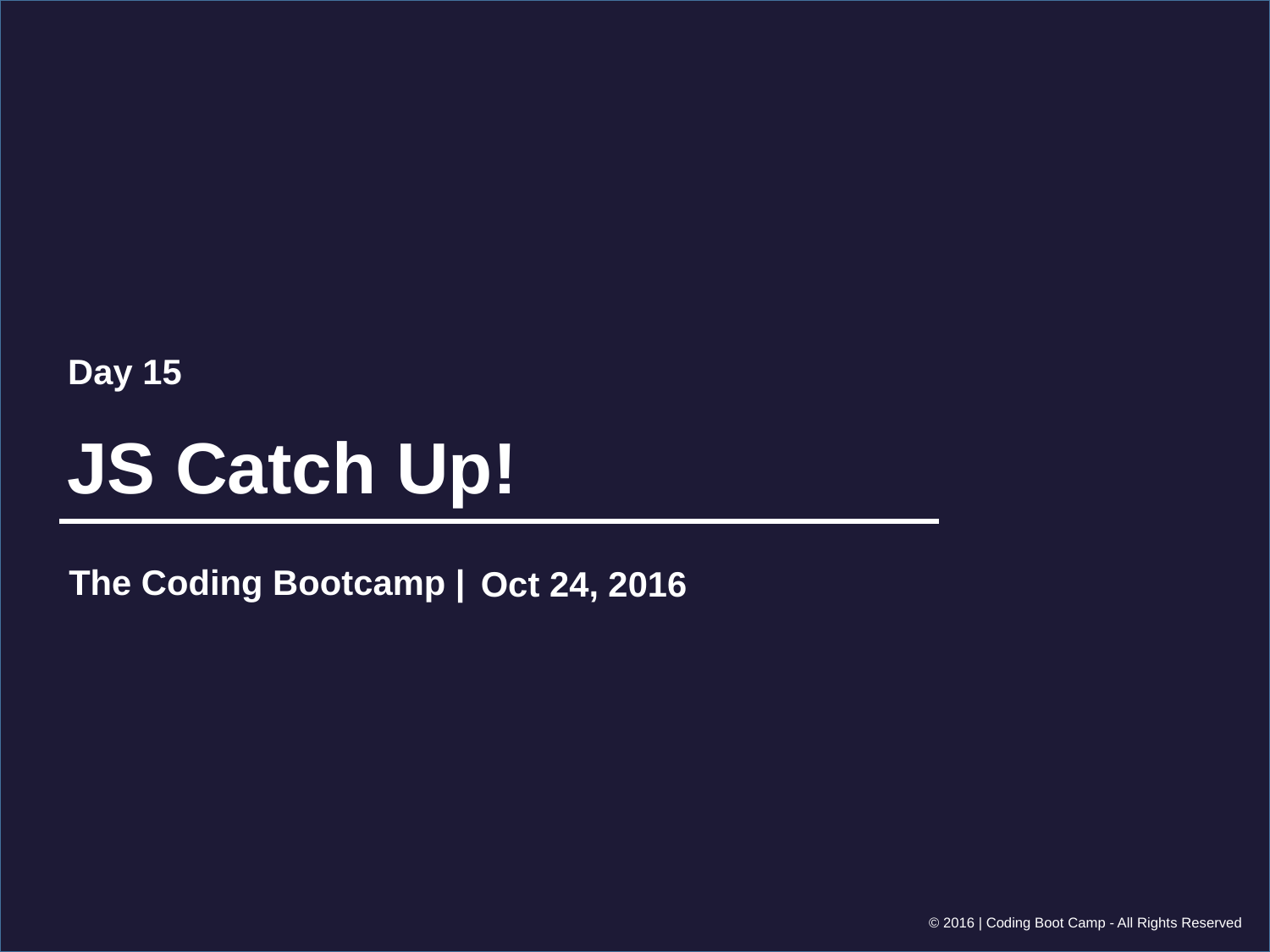

Day 15
# JS Catch Up!
Oct 24, 2016